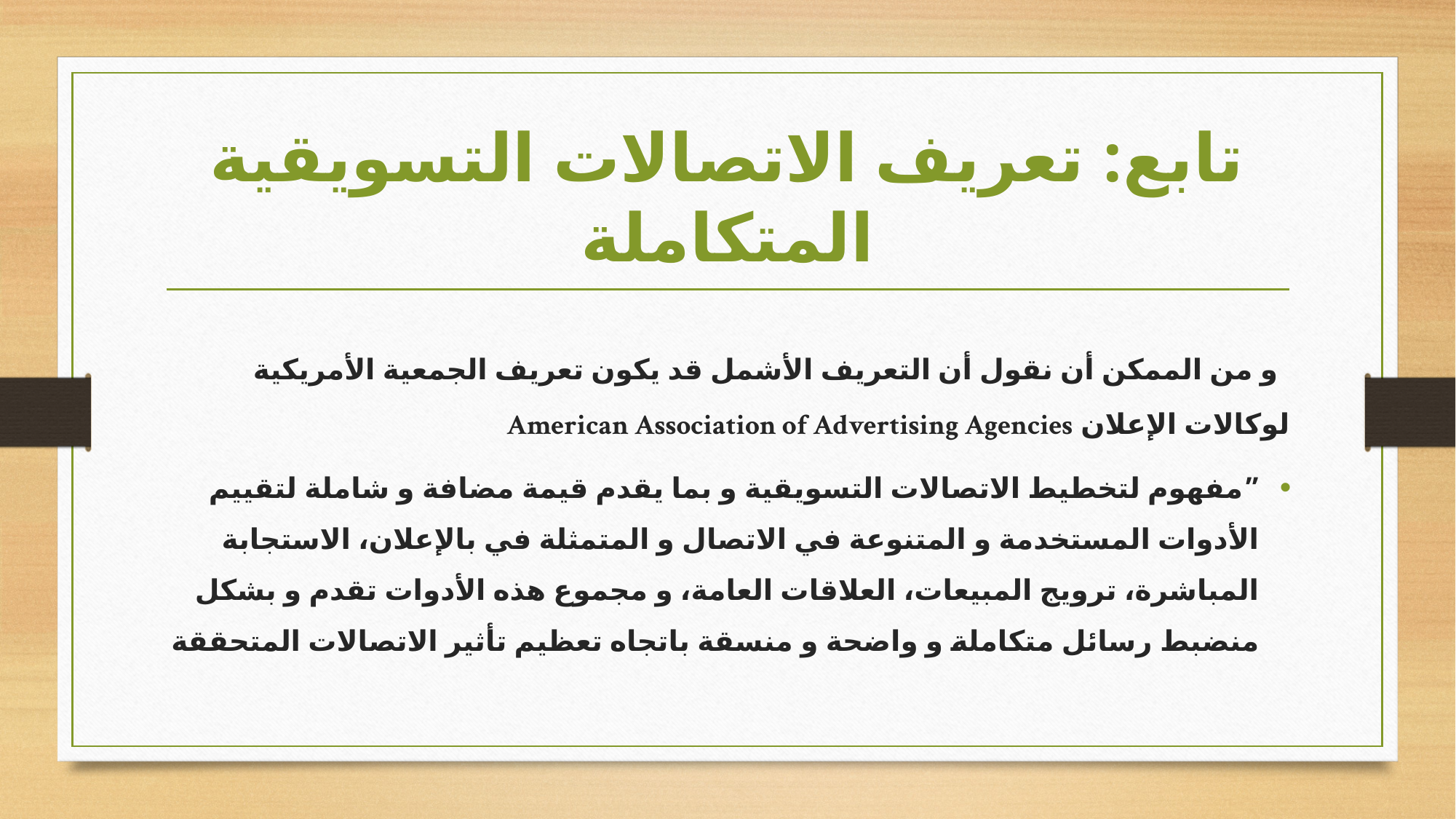

# تابع: تعريف الاتصالات التسويقية المتكاملة
 و من الممكن أن نقول أن التعريف الأشمل قد يكون تعريف الجمعية الأمريكية  لوكالات الإعلان American Association of Advertising Agencies
”مفهوم لتخطيط الاتصالات التسويقية و بما يقدم قيمة مضافة و شاملة لتقييم الأدوات المستخدمة و المتنوعة في الاتصال و المتمثلة في بالإعلان، الاستجابة المباشرة، ترويج المبيعات، العلاقات العامة، و مجموع هذه الأدوات تقدم و بشكل منضبط رسائل متكاملة و واضحة و منسقة باتجاه تعظيم تأثير الاتصالات المتحققة